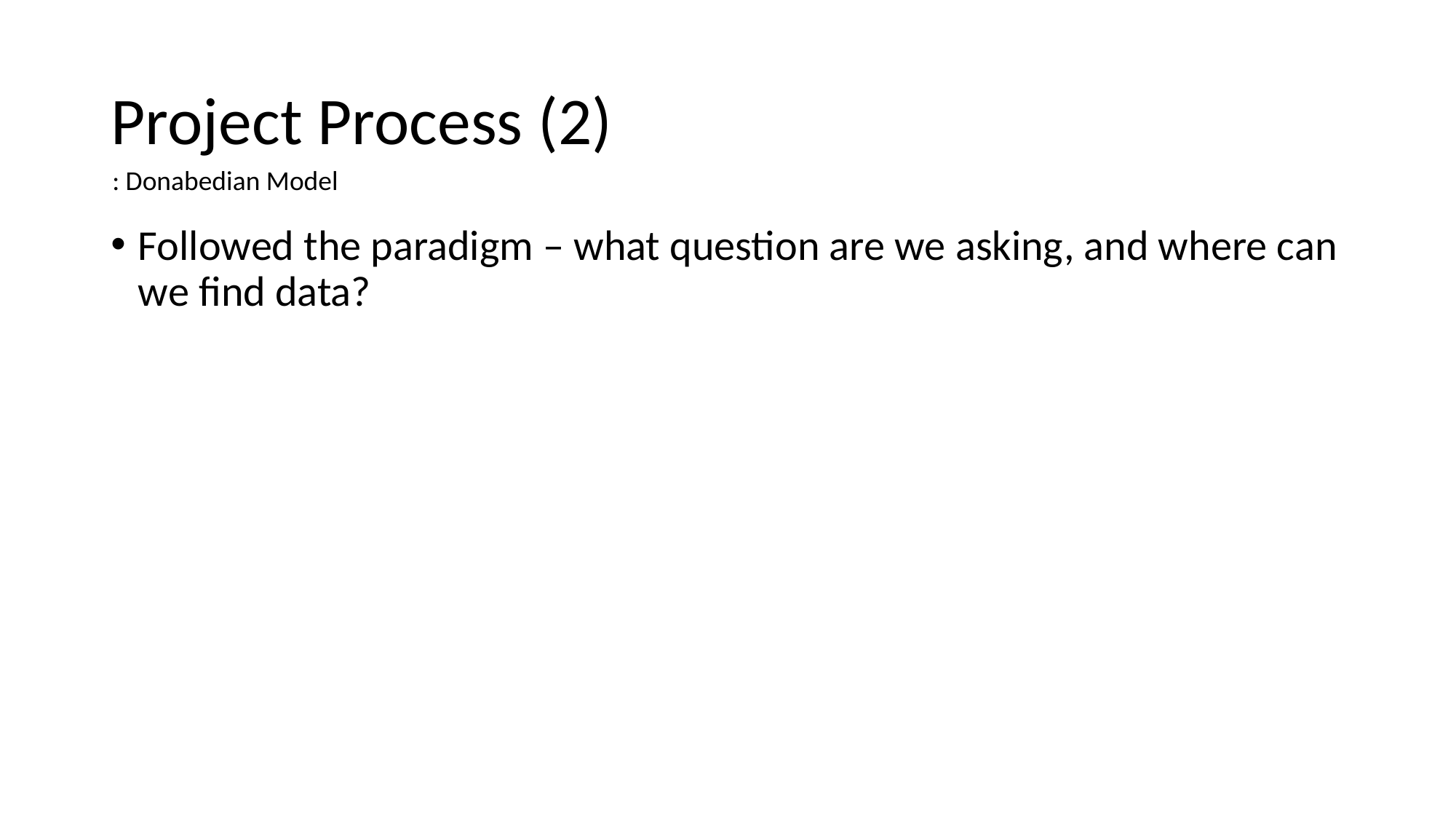

# Project Process (2)
: Donabedian Model
Followed the paradigm – what question are we asking, and where can we find data?